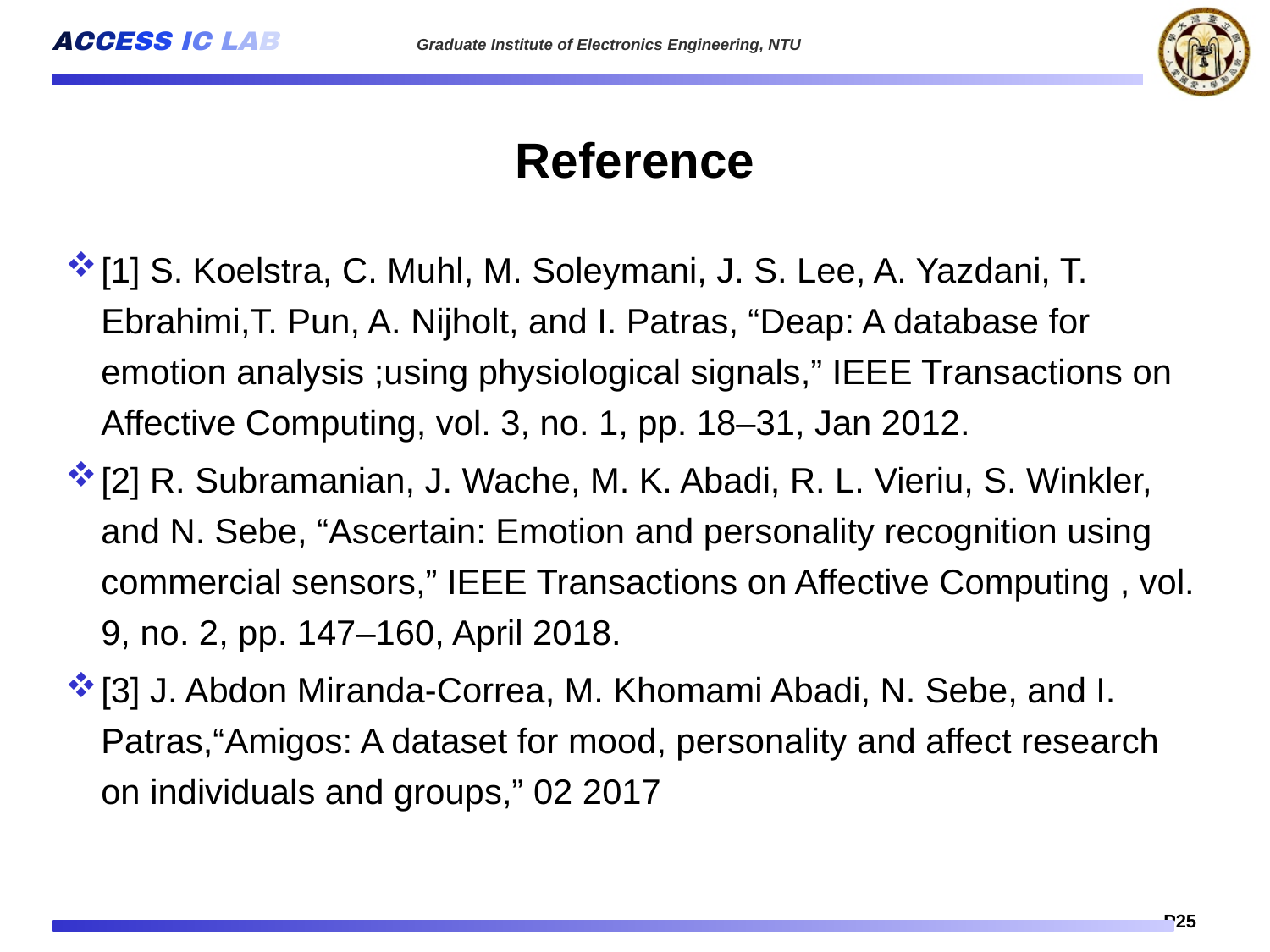

# Reference
[1] S. Koelstra, C. Muhl, M. Soleymani, J. S. Lee, A. Yazdani, T. Ebrahimi,T. Pun, A. Nijholt, and I. Patras, “Deap: A database for emotion analysis ;using physiological signals,” IEEE Transactions on Affective Computing, vol. 3, no. 1, pp. 18–31, Jan 2012.
[2] R. Subramanian, J. Wache, M. K. Abadi, R. L. Vieriu, S. Winkler, and N. Sebe, “Ascertain: Emotion and personality recognition using commercial sensors,” IEEE Transactions on Affective Computing , vol. 9, no. 2, pp. 147–160, April 2018.
[3] J. Abdon Miranda-Correa, M. Khomami Abadi, N. Sebe, and I. Patras,“Amigos: A dataset for mood, personality and affect research on individuals and groups,” 02 2017